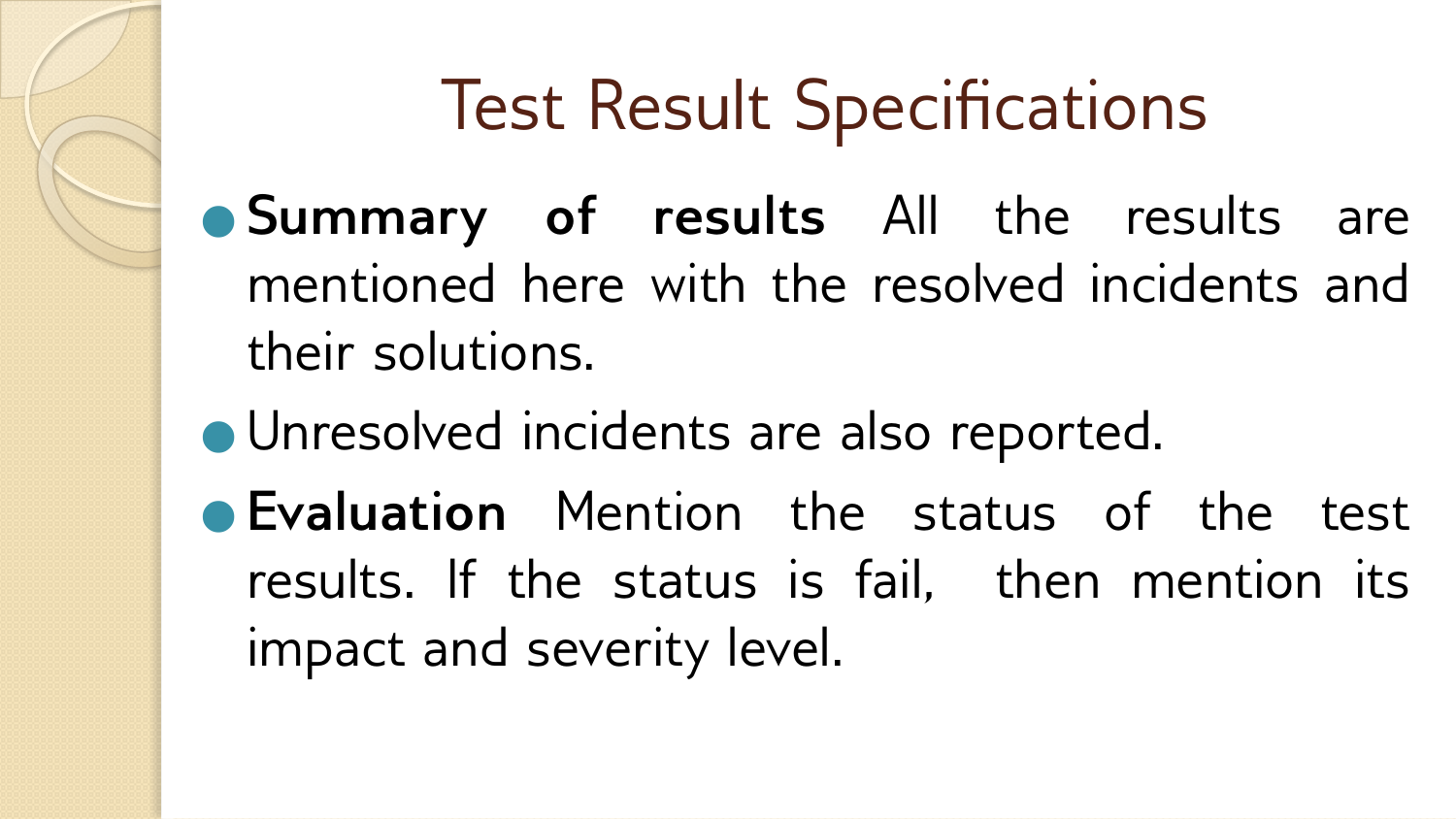

# Test Result Specifications
Summary of results All the results are mentioned here with the resolved incidents and their solutions.
Unresolved incidents are also reported.
Evaluation Mention the status of the test results. If the status is fail,  then mention its impact and severity level.